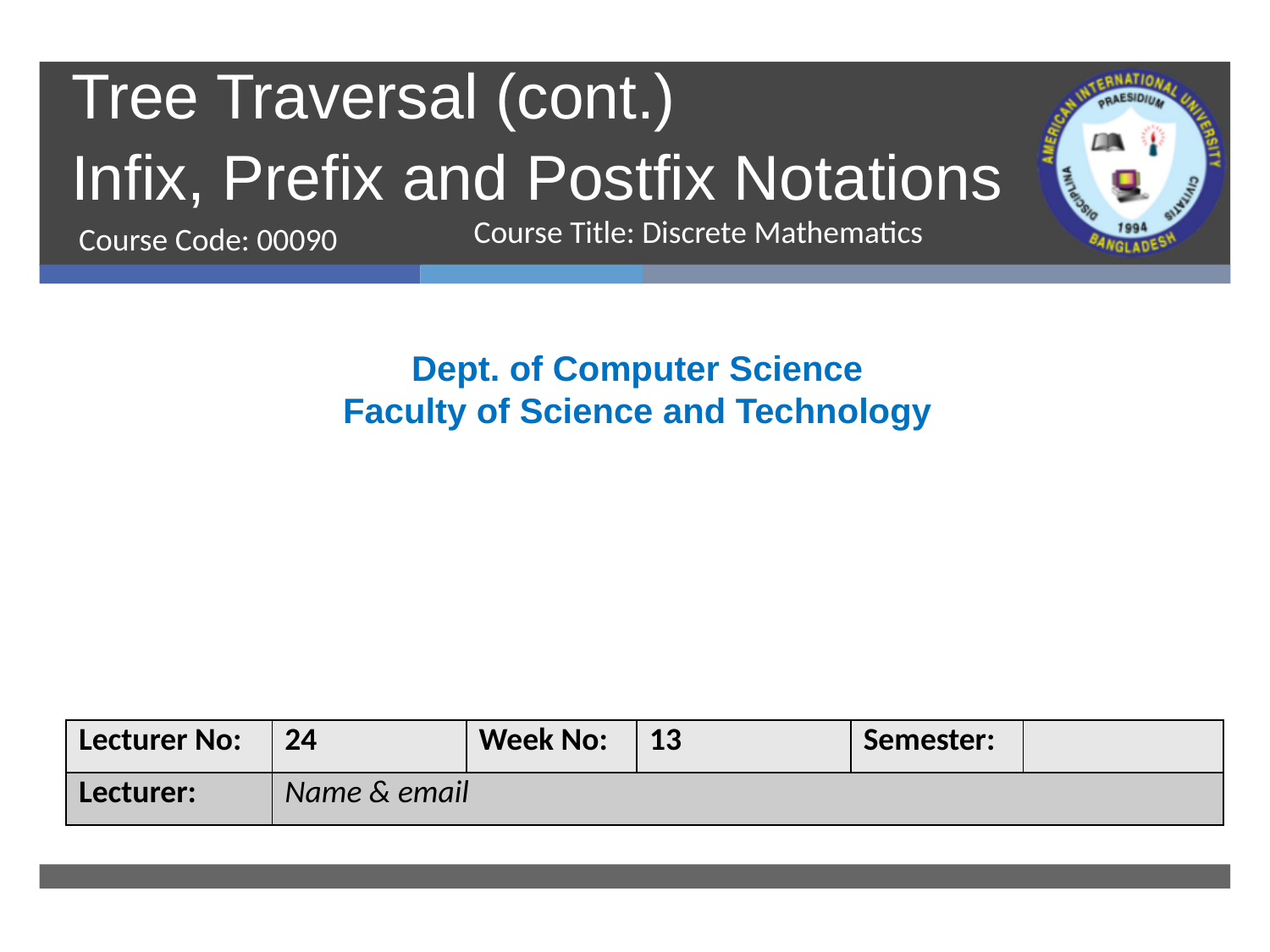

# Tree Traversal (cont.) Infix, Prefix and Postfix Notations
Course Code: 00090
Course Title: Discrete Mathematics
Dept. of Computer Science
Faculty of Science and Technology
| Lecturer No: | 24 | Week No: | 13 | Semester: |  |
| --- | --- | --- | --- | --- | --- |
| Lecturer: | Name & email |  |  |  |  |